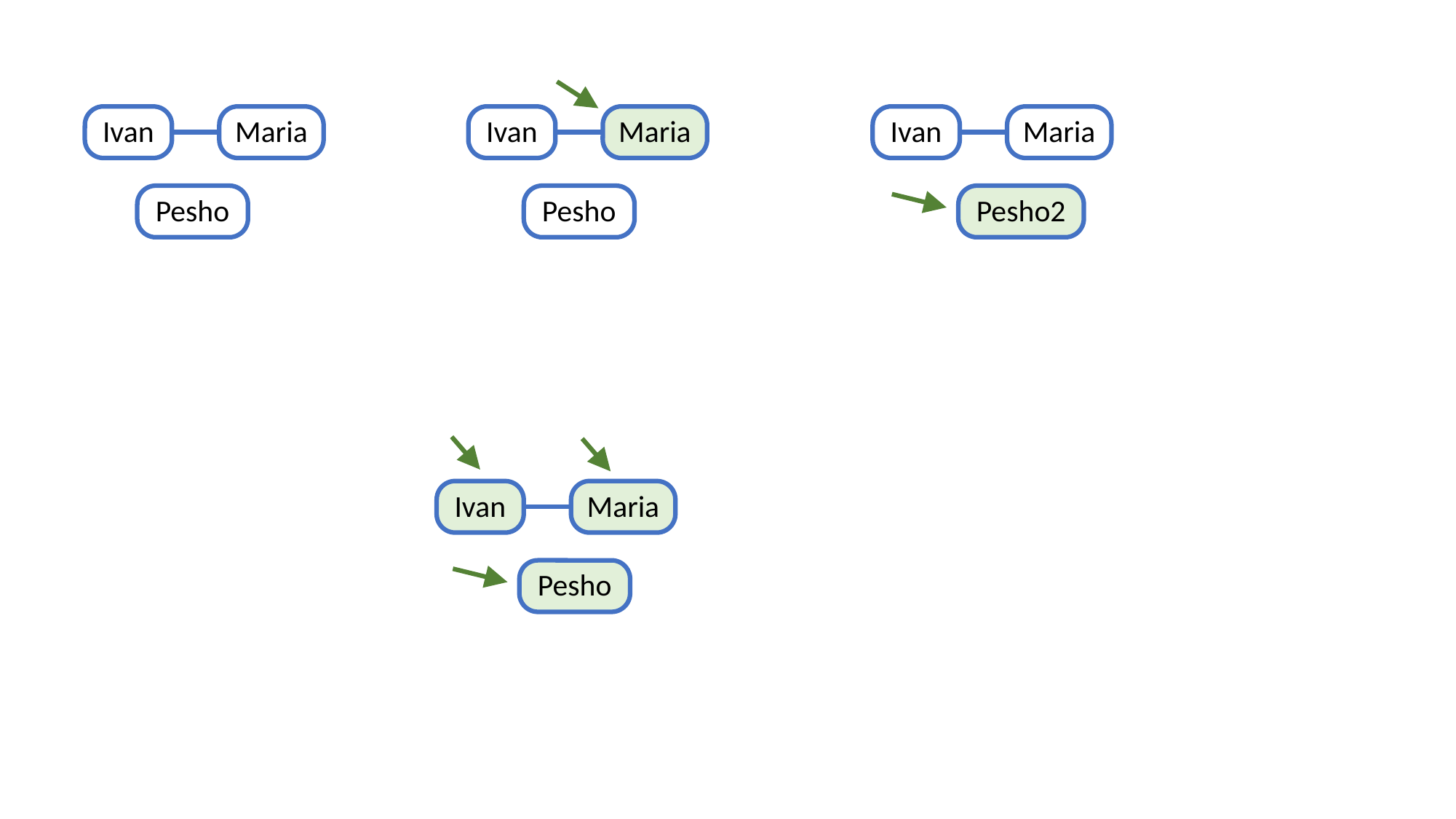

Ivan
Maria
Ivan
Maria
Ivan
Maria
Pesho
Pesho
Pesho2
Ivan
Maria
Pesho